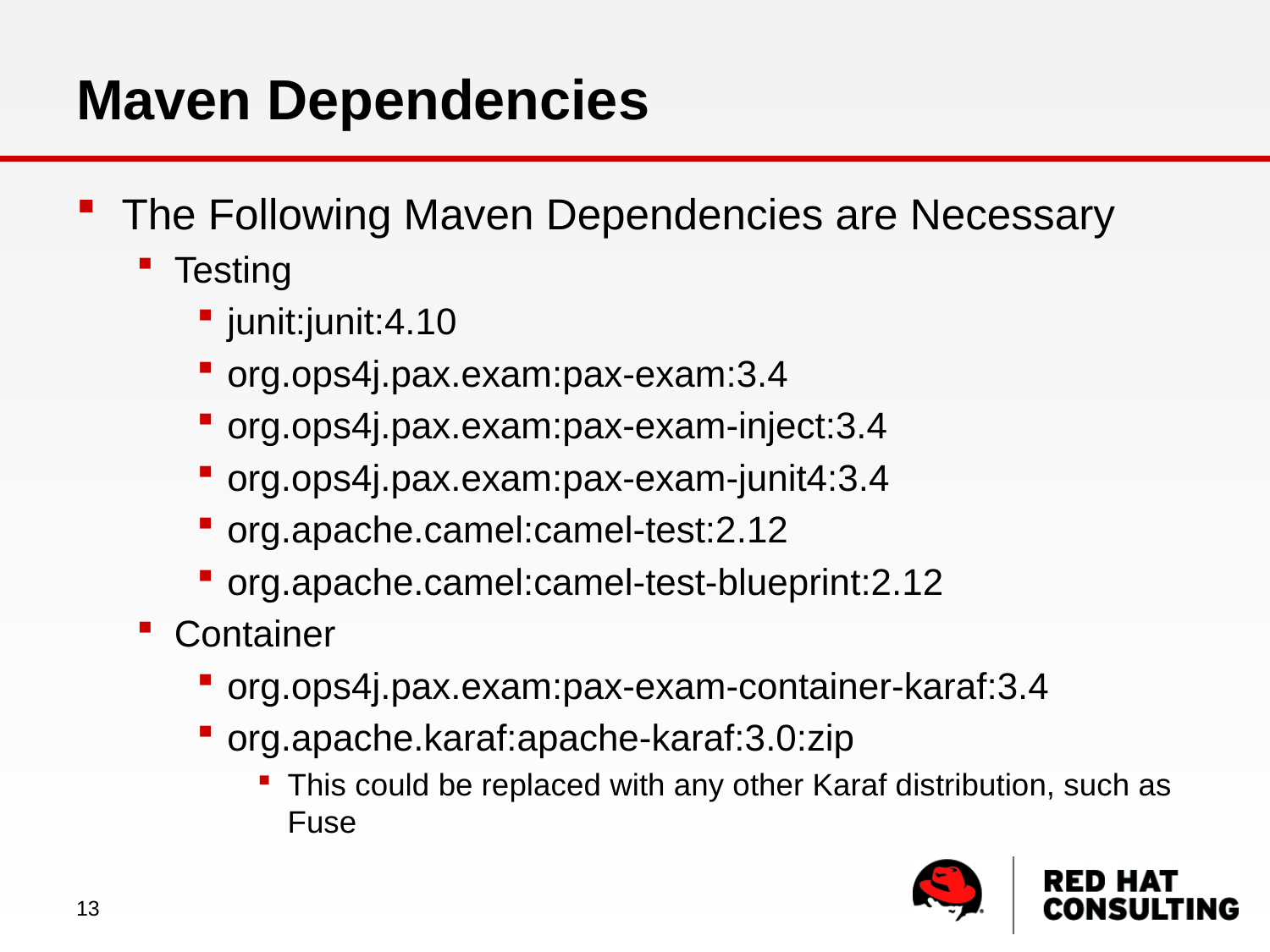

# Maven Dependencies
The Following Maven Dependencies are Necessary
Testing
junit:junit:4.10
org.ops4j.pax.exam:pax-exam:3.4
org.ops4j.pax.exam:pax-exam-inject:3.4
org.ops4j.pax.exam:pax-exam-junit4:3.4
org.apache.camel:camel-test:2.12
org.apache.camel:camel-test-blueprint:2.12
Container
org.ops4j.pax.exam:pax-exam-container-karaf:3.4
org.apache.karaf:apache-karaf:3.0:zip
This could be replaced with any other Karaf distribution, such as Fuse
13